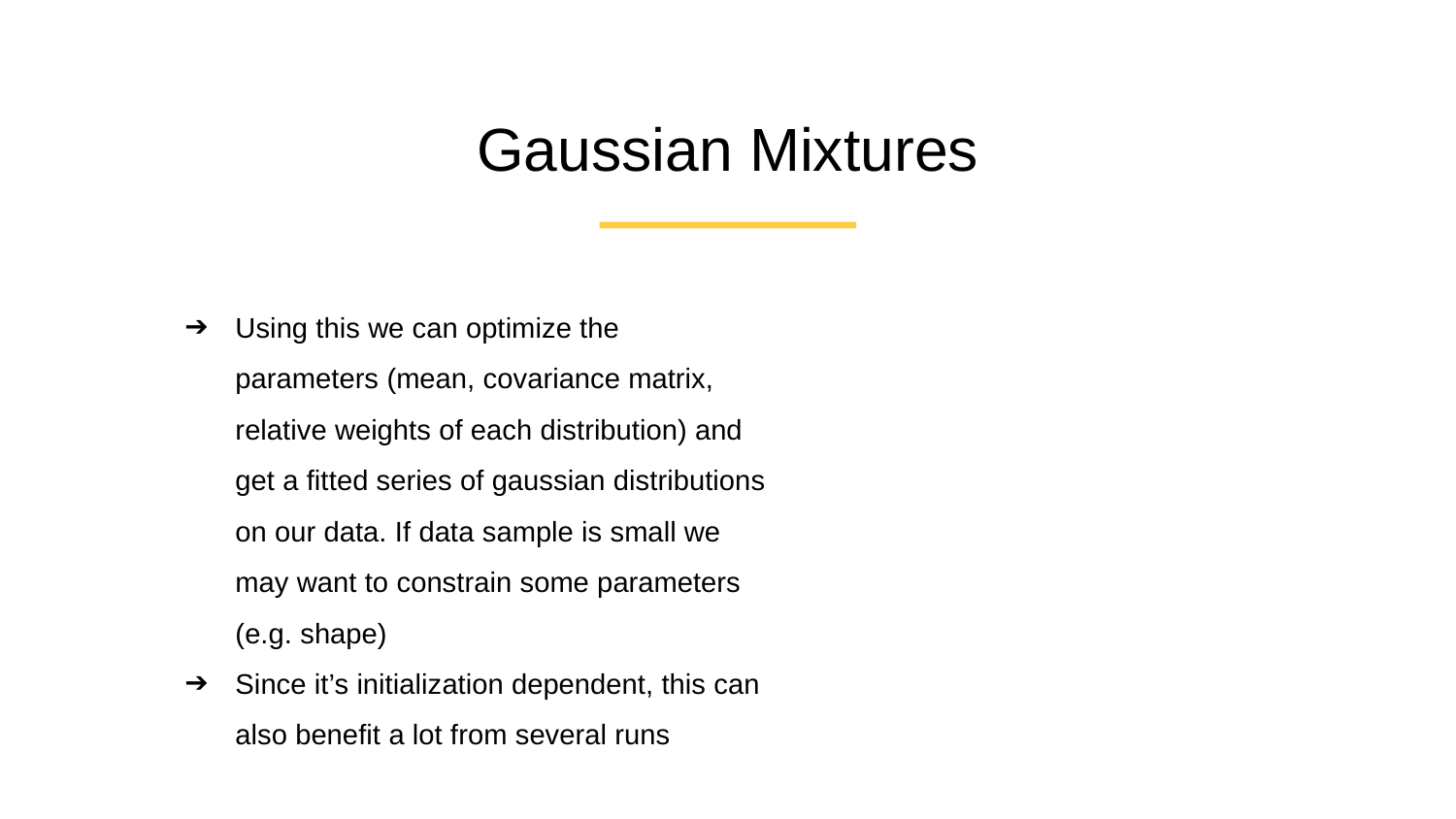

Gaussian Mixtures

Using this we can optimize the parameters (mean, covariance matrix, relative weights of each distribution) and get a fitted series of gaussian distributions on our data. If data sample is small we may want to constrain some parameters (e.g. shape)
Since it’s initialization dependent, this can also benefit a lot from several runs